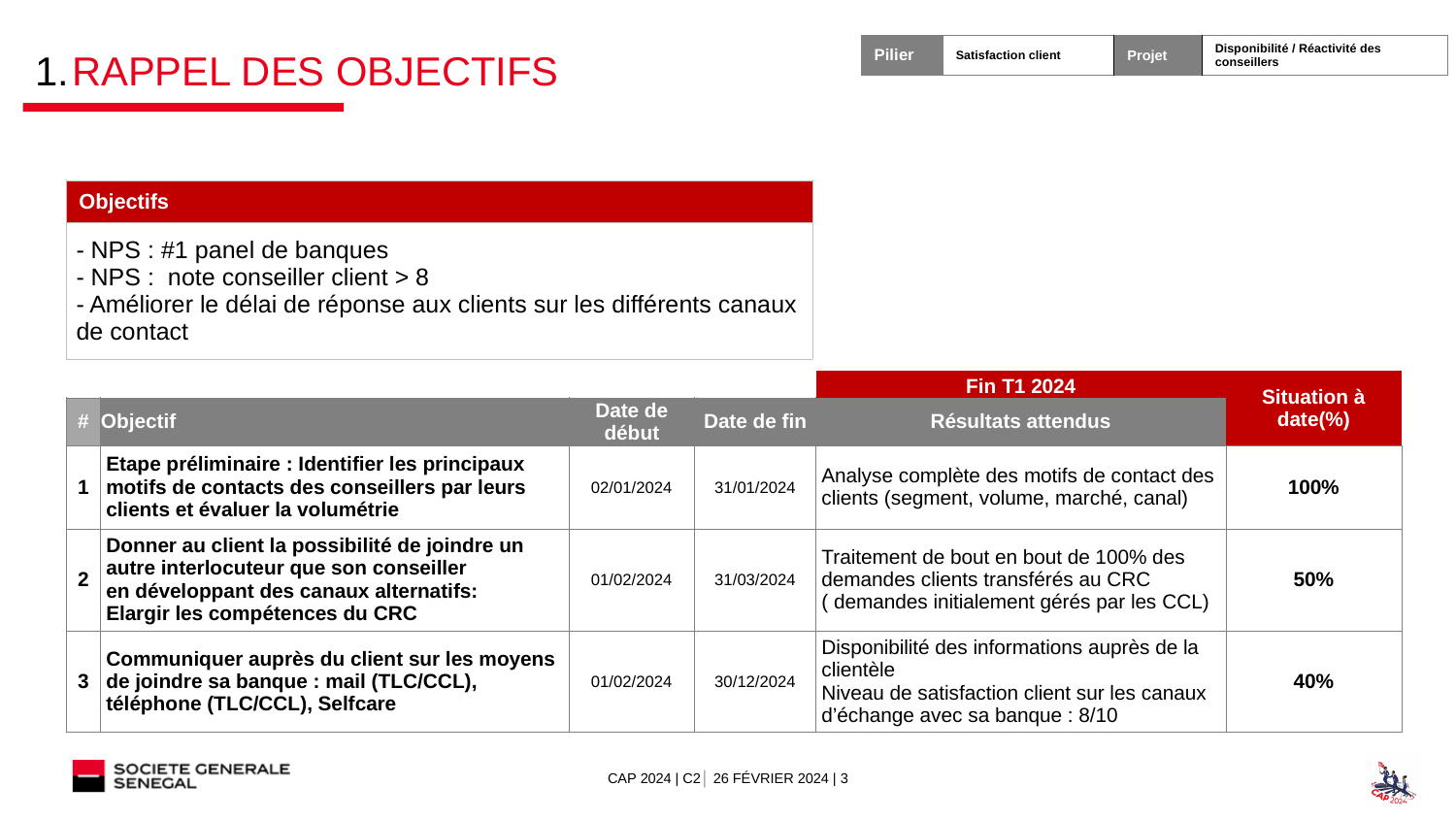

| Pilier | Satisfaction client | Projet | Disponibilité / Réactivité des conseillers |
| --- | --- | --- | --- |
# Rappel des objectifs
| Objectifs |
| --- |
| - NPS : #1 panel de banques - NPS : note conseiller client > 8 - Améliorer le délai de réponse aux clients sur les différents canaux de contact |
|  |  |  |  | Fin T1 2024 | Situation à date(%) |
| --- | --- | --- | --- | --- | --- |
| # | Objectif | Date de début | Date de fin | Résultats attendus |  |
| 1 | Etape préliminaire : Identifier les principaux motifs de contacts des conseillers par leurs clients et évaluer la volumétrie | 02/01/2024 | 31/01/2024 | Analyse complète des motifs de contact des clients (segment, volume, marché, canal) | 100% |
| 2 | Donner au client la possibilité de joindre un autre interlocuteur que son conseiller en développant des canaux alternatifs: Elargir les compétences du CRC | 01/02/2024 | 31/03/2024 | Traitement de bout en bout de 100% des demandes clients transférés au CRC ( demandes initialement gérés par les CCL) | 50% |
| 3 | Communiquer auprès du client sur les moyens de joindre sa banque : mail (TLC/CCL), téléphone (TLC/CCL), Selfcare | 01/02/2024 | 30/12/2024 | Disponibilité des informations auprès de la clientèle Niveau de satisfaction client sur les canaux d’échange avec sa banque : 8/10 | 40% |